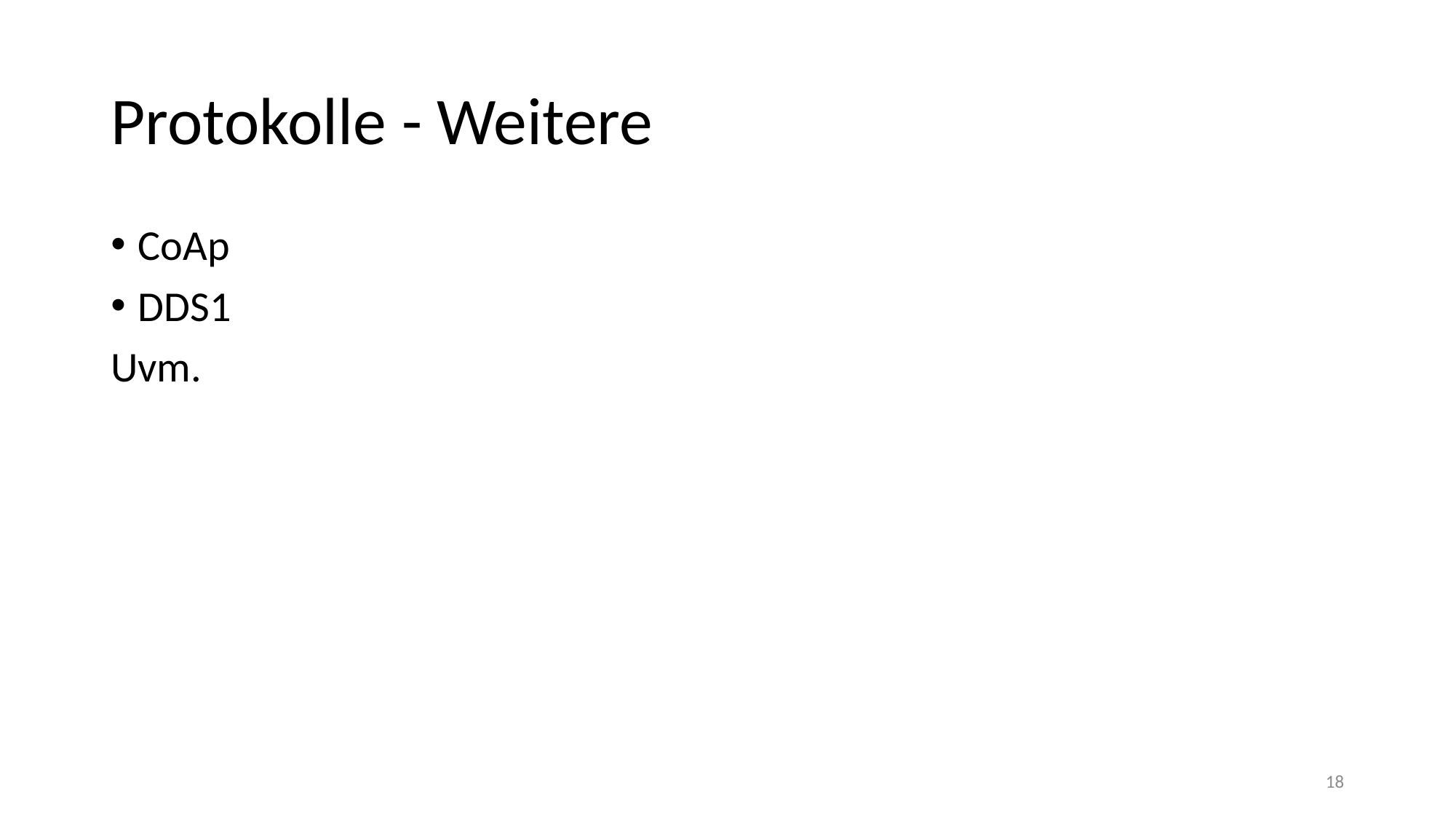

# Protokolle - Weitere
CoAp
DDS1
Uvm.
18